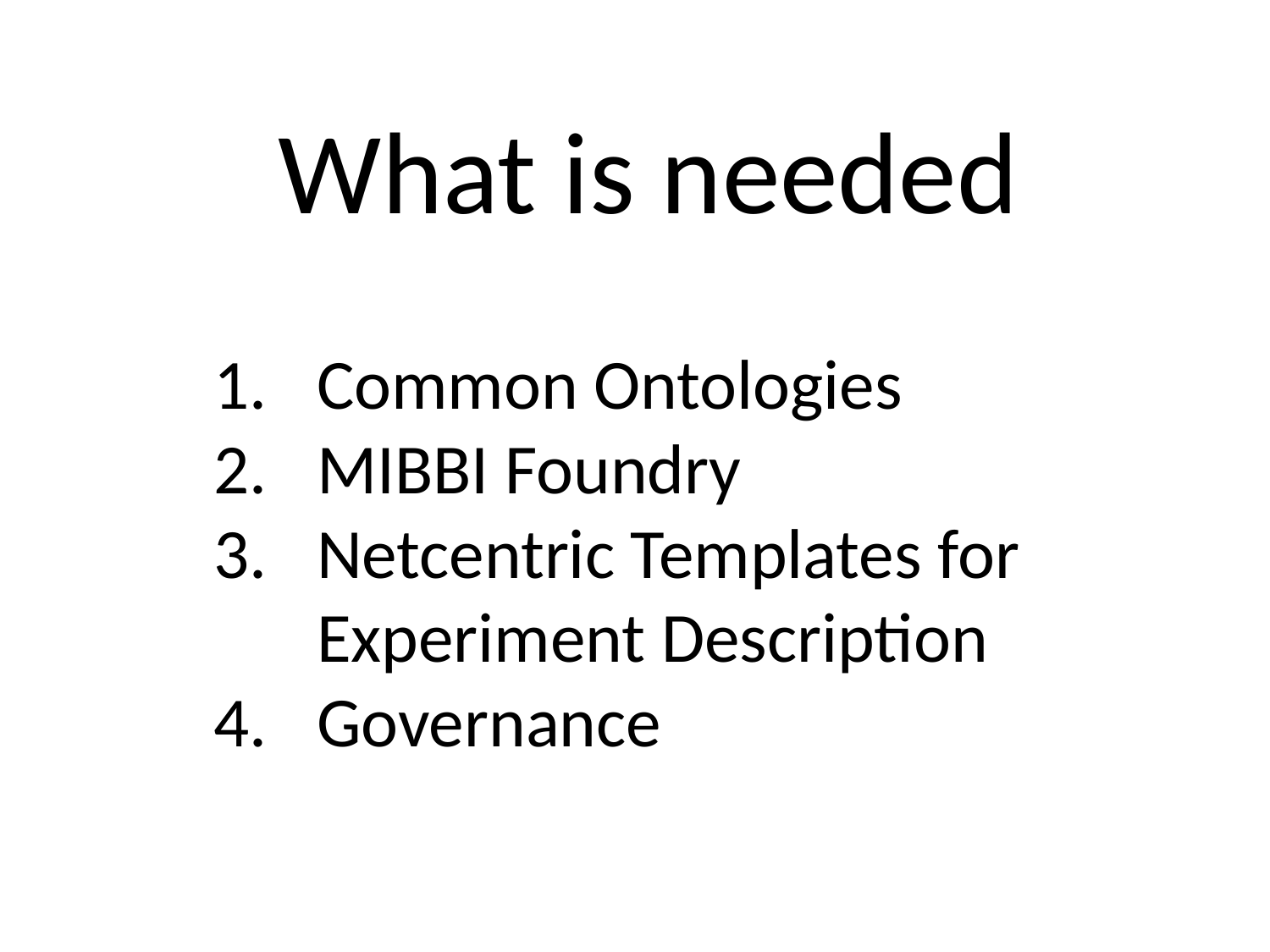

What is needed

Common Ontologies
MIBBI Foundry
Netcentric Templates for Experiment Description
Governance